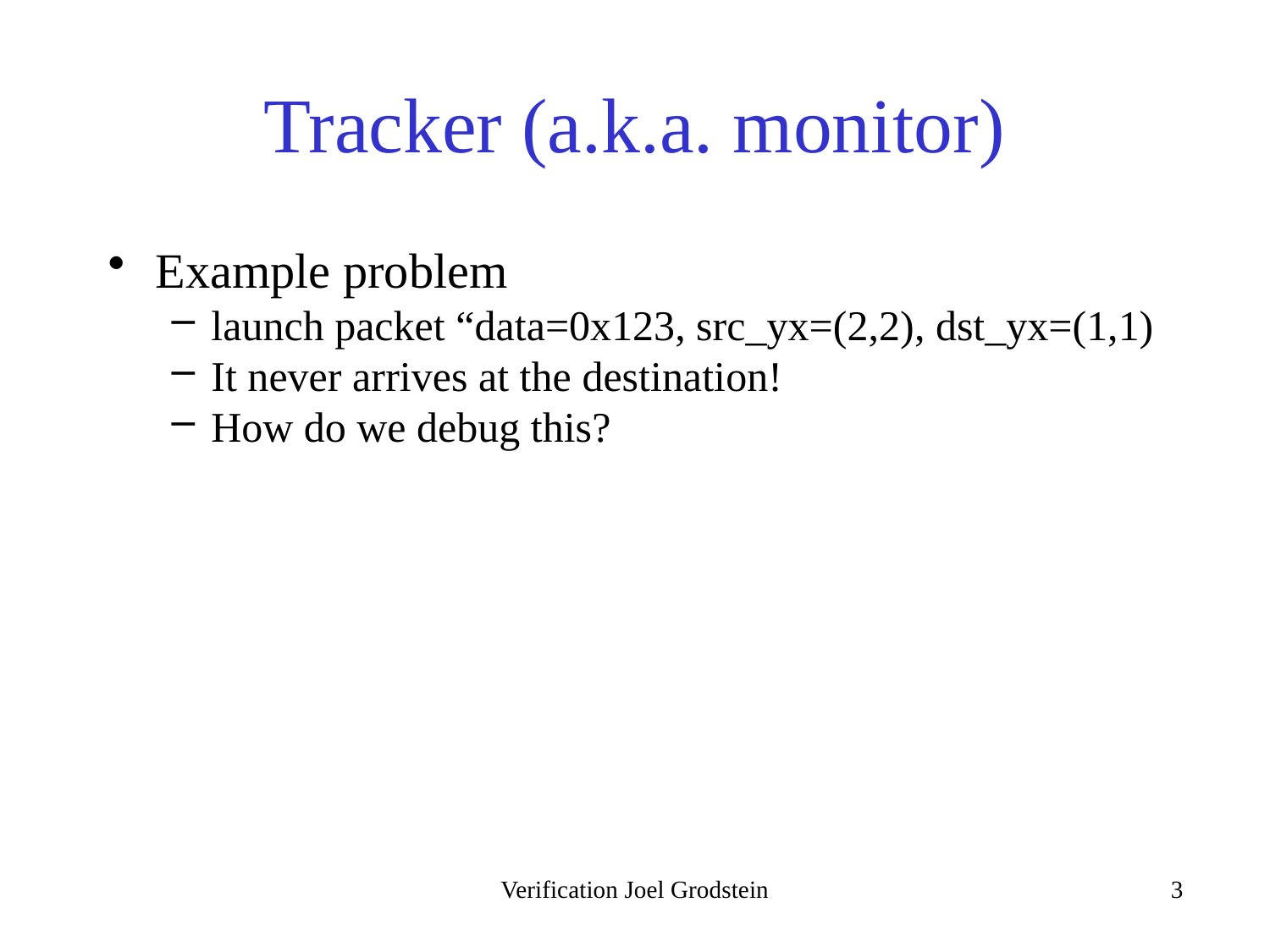

# Tracker (a.k.a. monitor)
Example problem
launch packet “data=0x123, src_yx=(2,2), dst_yx=(1,1)
It never arrives at the destination!
How do we debug this?

Verification Joel Grodstein